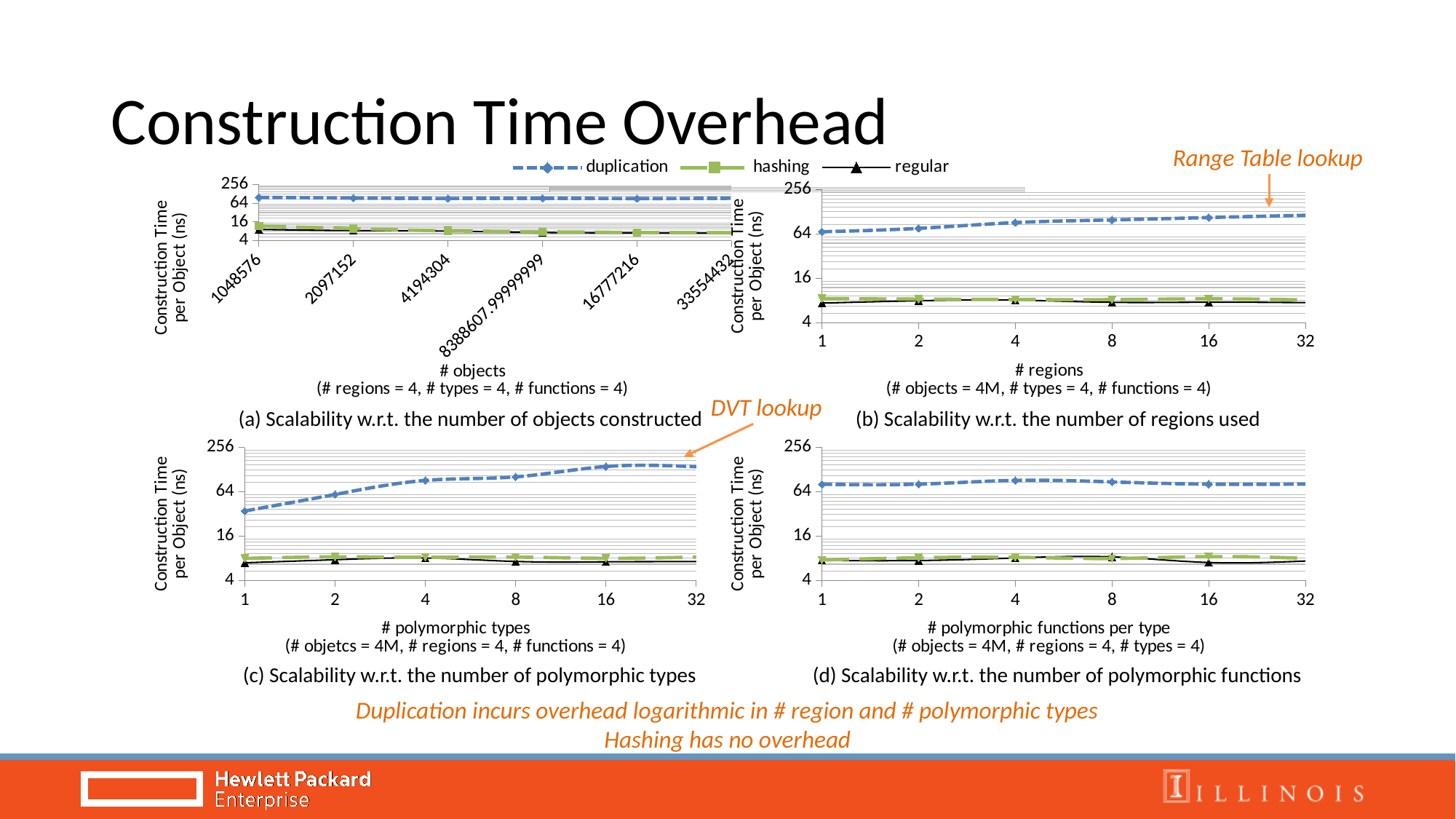

# Construction Time Overhead
Range Table lookup

### Chart

| Category | duplication | hashing | regular |
|---|---|---|---|

### Chart

| Category | duplication | hashing | regular |
|---|---|---|---|

### Chart

| Category | duplication | hashing | regular |
|---|---|---|---|
DVT lookup
(a) Scalability w.r.t. the number of objects constructed
(b) Scalability w.r.t. the number of regions used

### Chart

| Category | duplication | hashing | regular |
|---|---|---|---|

### Chart

| Category | duplication | hashing | regular |
|---|---|---|---|
(c) Scalability w.r.t. the number of polymorphic types
(d) Scalability w.r.t. the number of polymorphic functions
Duplication incurs overhead logarithmic in # region and # polymorphic types
Hashing has no overhead